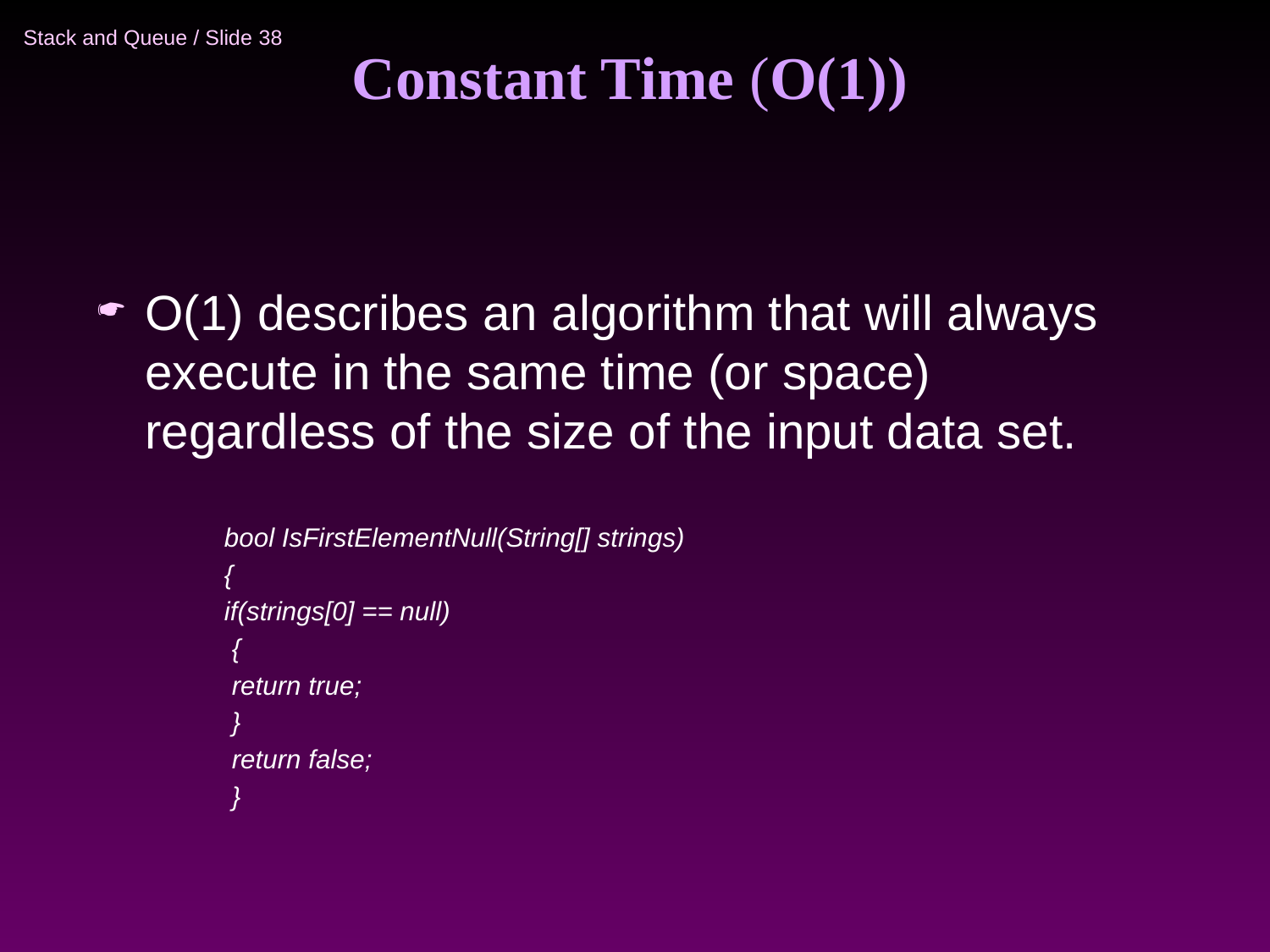

# Constant Time (O(1))
O(1) describes an algorithm that will always execute in the same time (or space) regardless of the size of the input data set.

bool IsFirstElementNull(String[] strings)
{
if(strings[0] == null)
 {
 return true;
 }
 return false;
 }